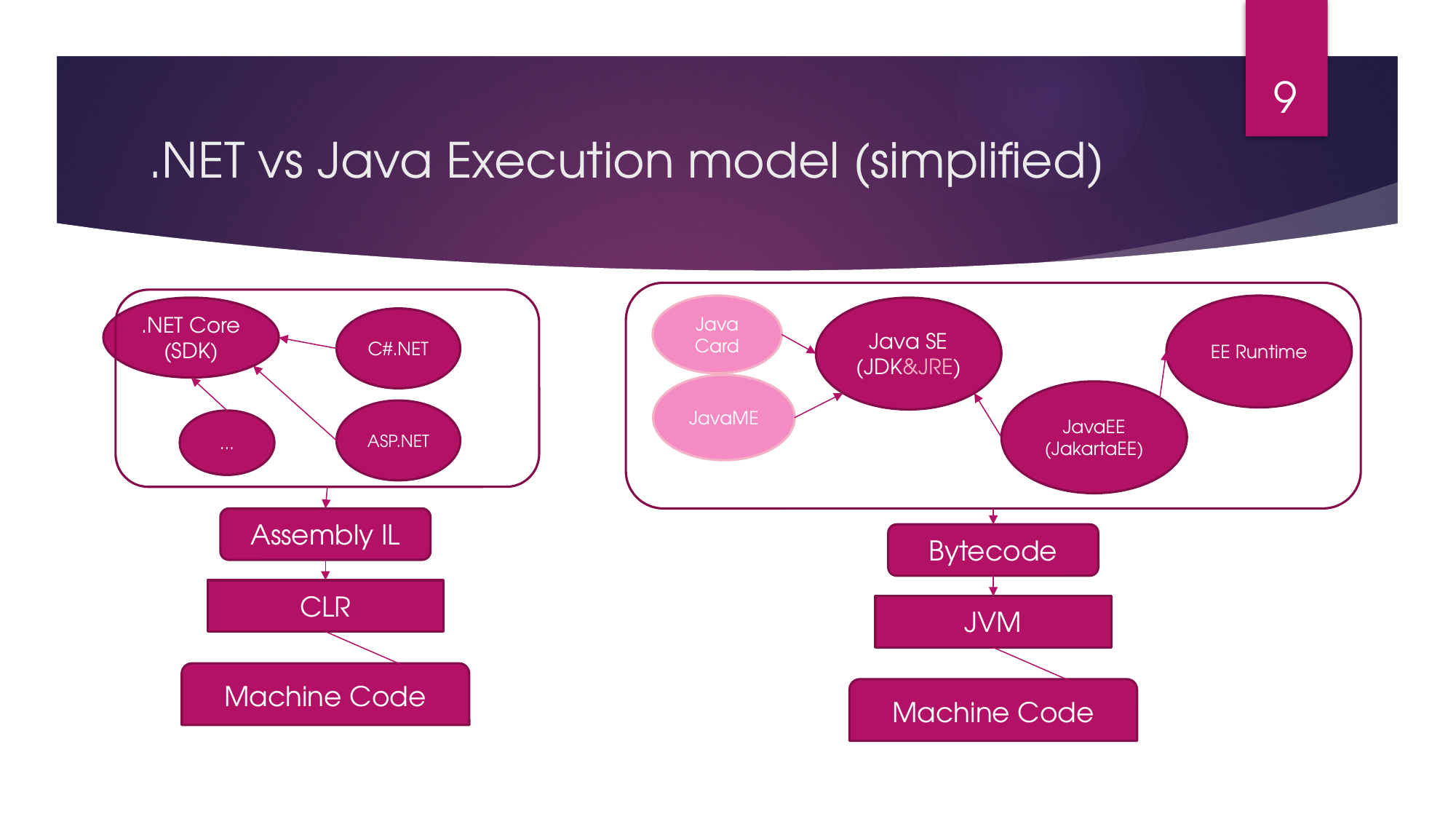

9
# .NET vs Java Execution model (simplified)

Java Card
EE Runtime
.NET Core
(SDK)
Java SE
(JDK&JRE)
C#.NET
JavaME
JavaEE
(JakartaEE)
ASP.NET
…
Assembly IL
Bytecode
CLR
JVM
Machine Code
Machine Code